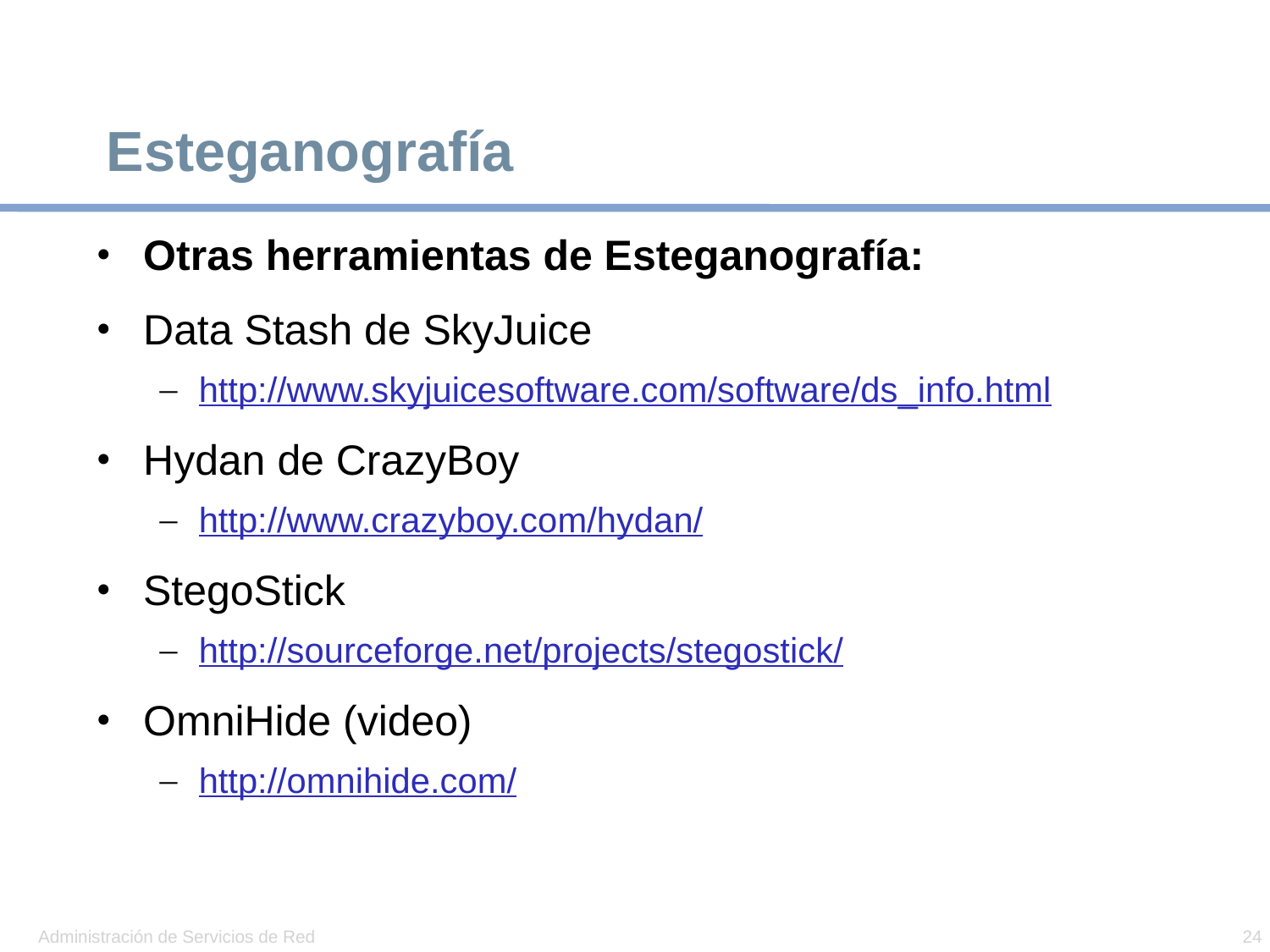

# Esteganografía
Otras herramientas de Esteganografía:
Data Stash de SkyJuice
http://www.skyjuicesoftware.com/software/ds_info.html
Hydan de CrazyBoy
http://www.crazyboy.com/hydan/
StegoStick
http://sourceforge.net/projects/stegostick/
OmniHide (video)
http://omnihide.com/